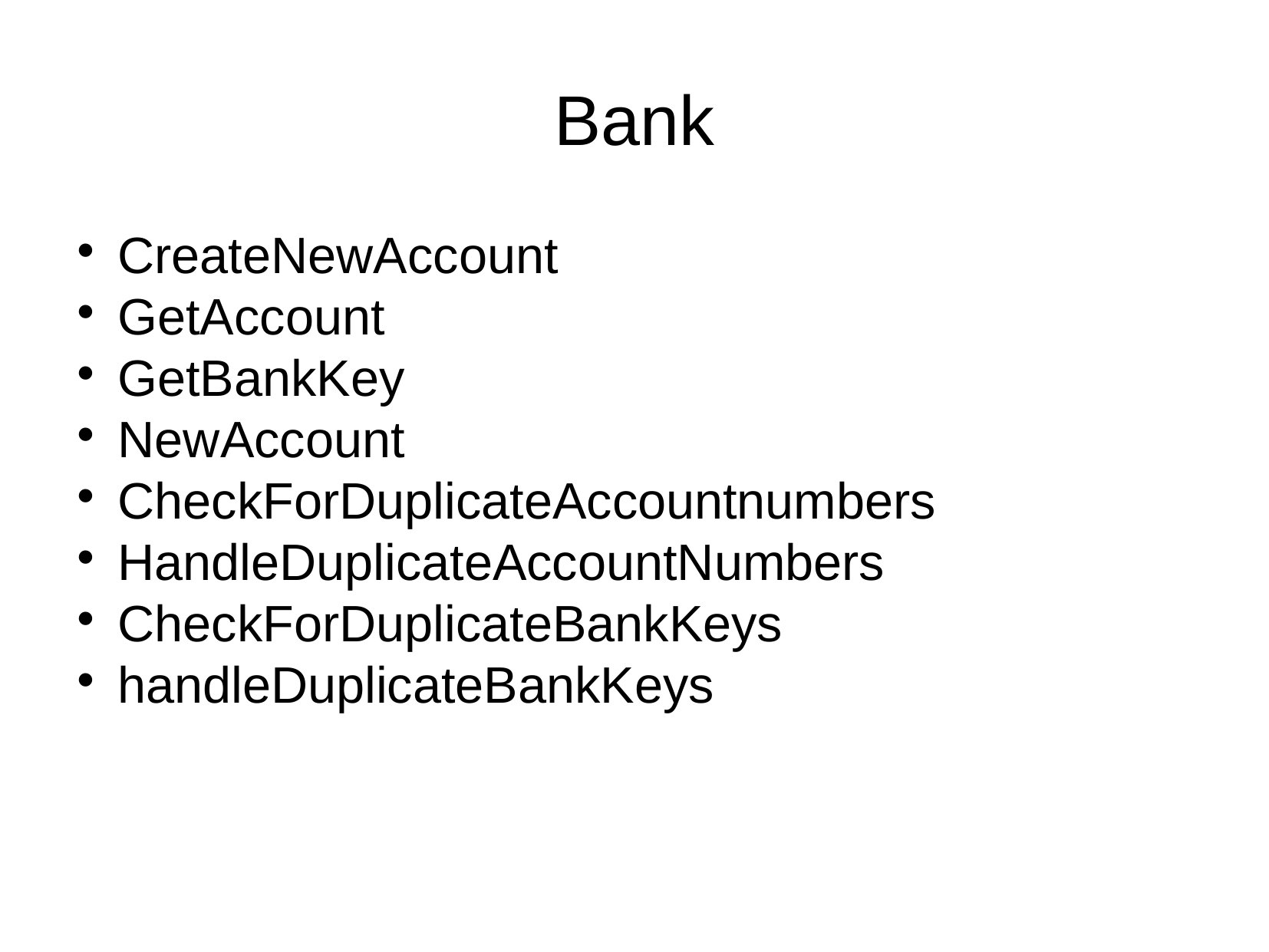

Bank
CreateNewAccount
GetAccount
GetBankKey
NewAccount
CheckForDuplicateAccountnumbers
HandleDuplicateAccountNumbers
CheckForDuplicateBankKeys
handleDuplicateBankKeys